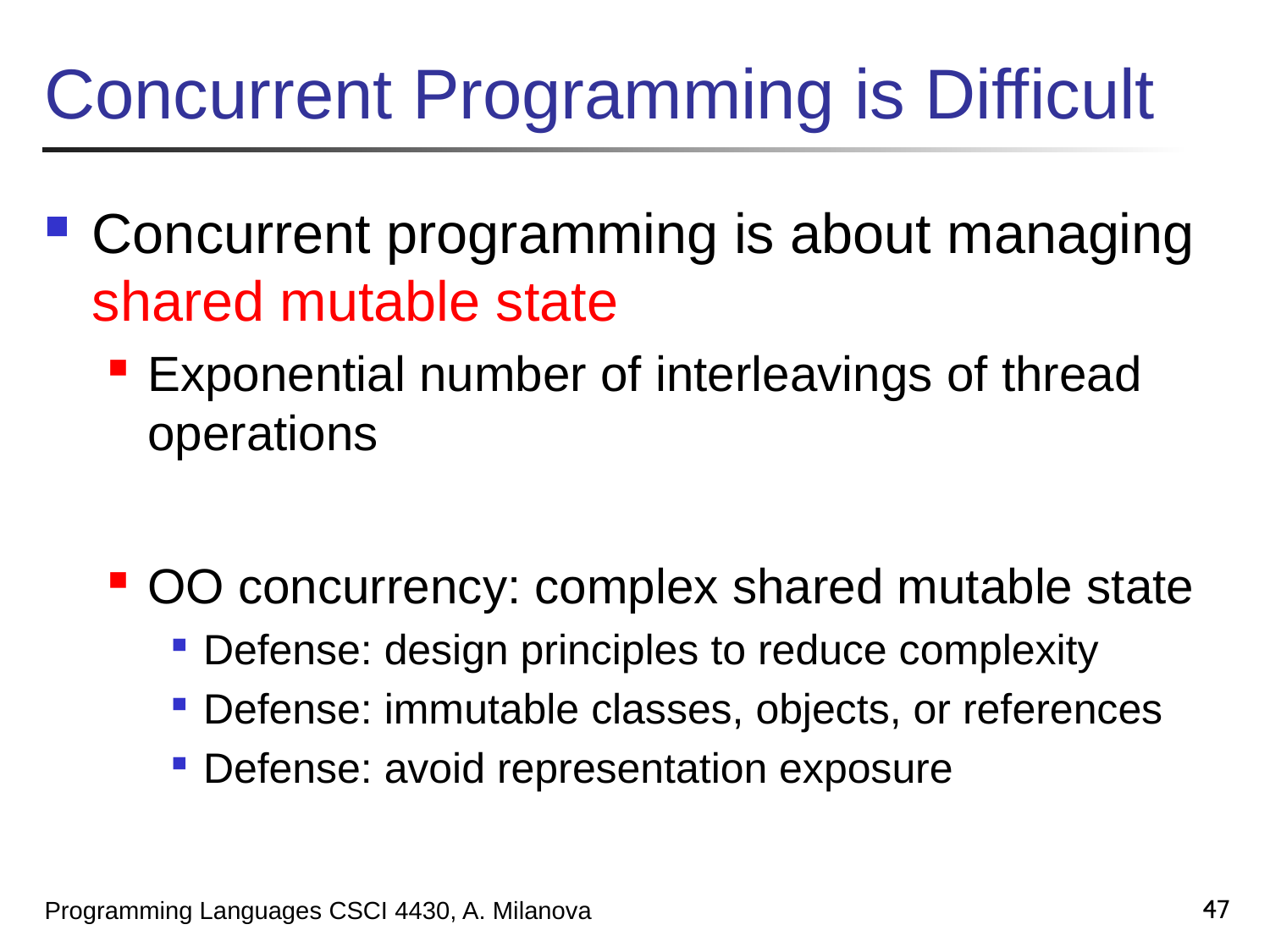

# Concurrent Programming is Difficult
Concurrent programming is about managing shared mutable state
Exponential number of interleavings of thread operations

OO concurrency: complex shared mutable state
Defense: design principles to reduce complexity
Defense: immutable classes, objects, or references
Defense: avoid representation exposure

47
Programming Languages CSCI 4430, A. Milanova